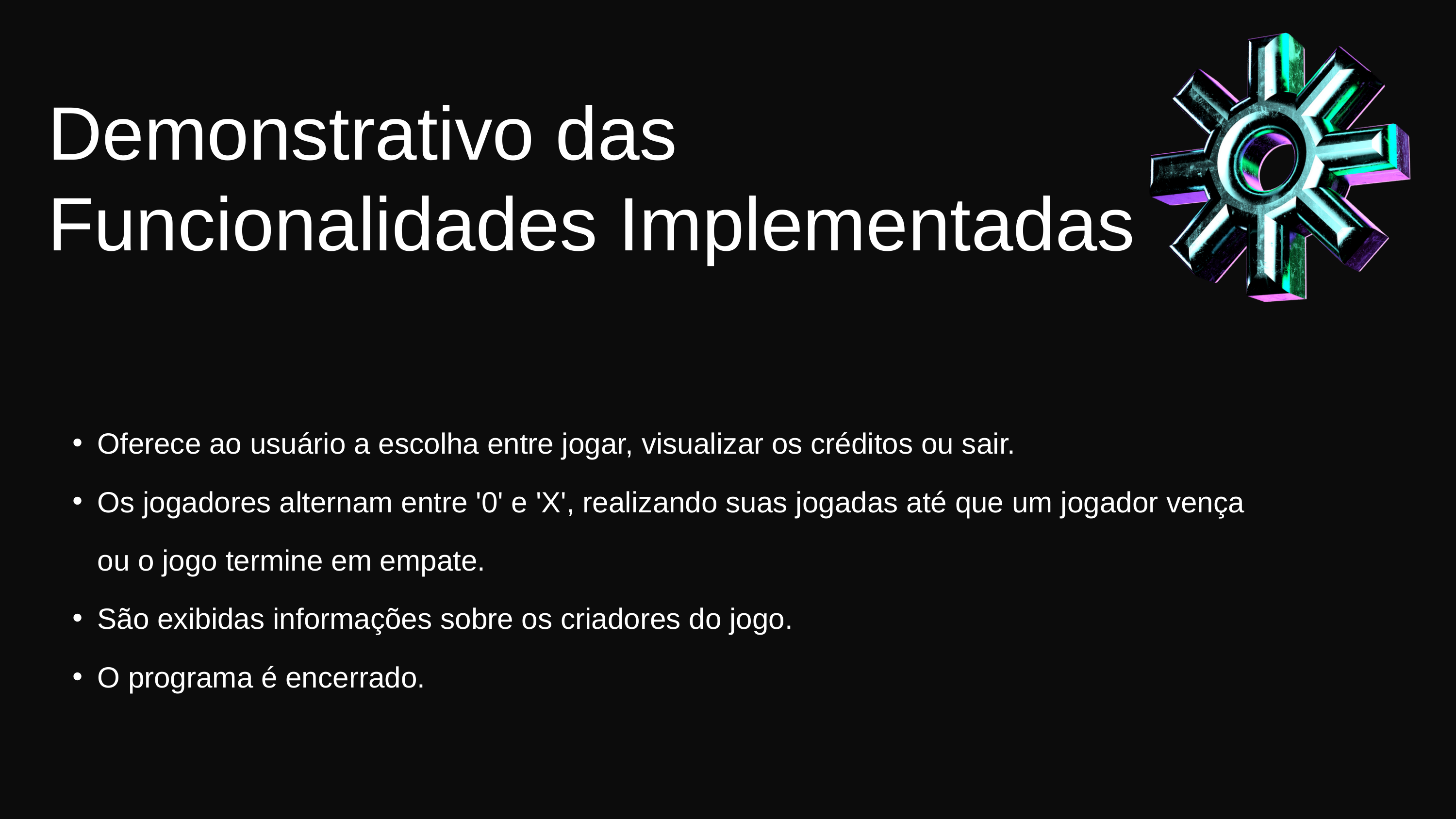

Demonstrativo das Funcionalidades Implementadas
Oferece ao usuário a escolha entre jogar, visualizar os créditos ou sair.
Os jogadores alternam entre '0' e 'X', realizando suas jogadas até que um jogador vença ou o jogo termine em empate.
São exibidas informações sobre os criadores do jogo.
O programa é encerrado.